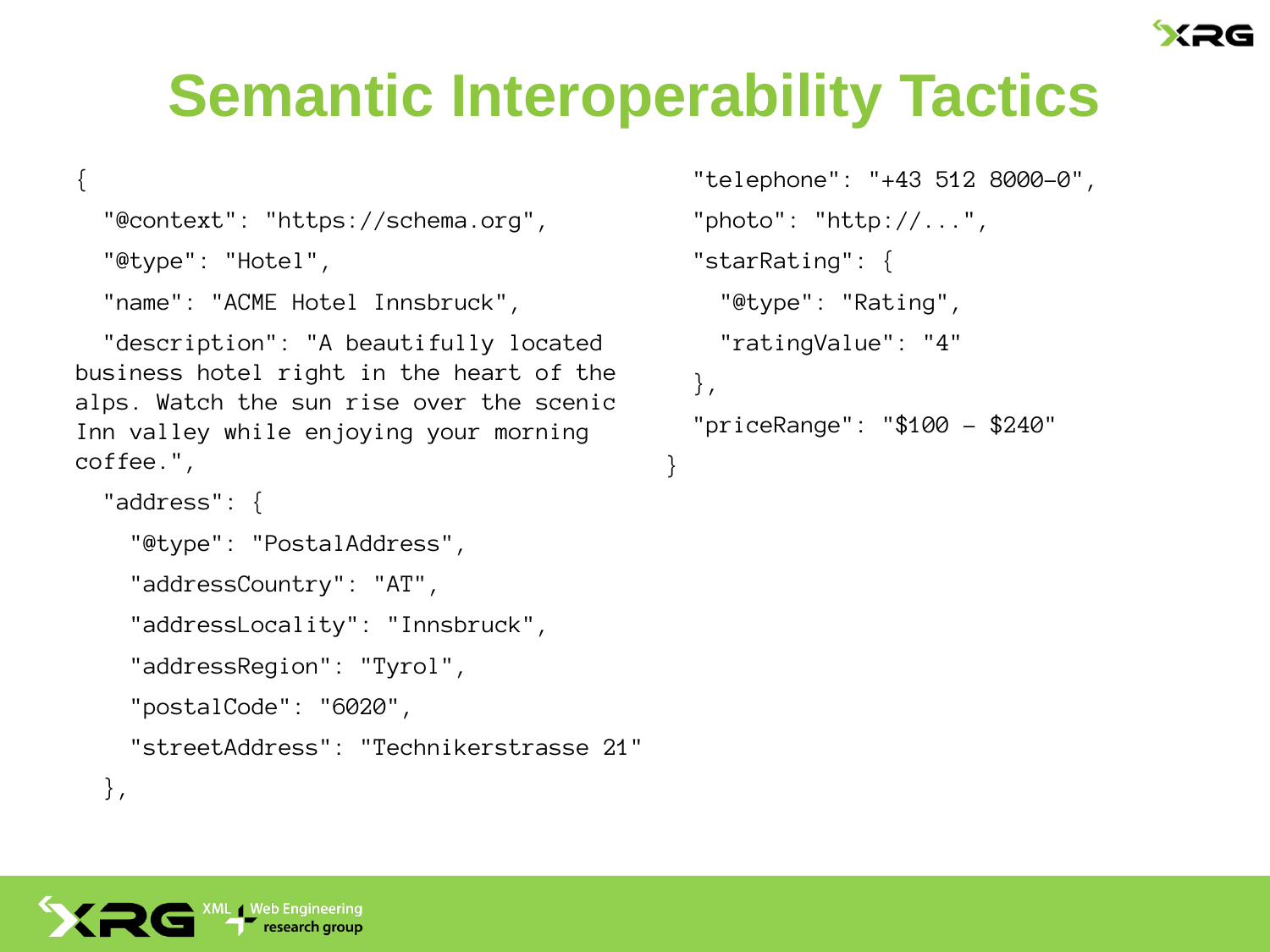

# Semantic Interoperability Tactics
{
  "@context": "https://schema.org",
  "@type": "Hotel",
  "name": "ACME Hotel Innsbruck",
  "description": "A beautifully located business hotel right in the heart of the alps. Watch the sun rise over the scenic Inn valley while enjoying your morning coffee.",
  "address": {
    "@type": "PostalAddress",
    "addressCountry": "AT",
    "addressLocality": "Innsbruck",
    "addressRegion": "Tyrol",
    "postalCode": "6020",
    "streetAddress": "Technikerstrasse 21"
  },
  "telephone": "+43 512 8000-0",
  "photo": "http://...",
  "starRating": {
    "@type": "Rating",
    "ratingValue": "4"
  },
  "priceRange": "$100 - $240"
}